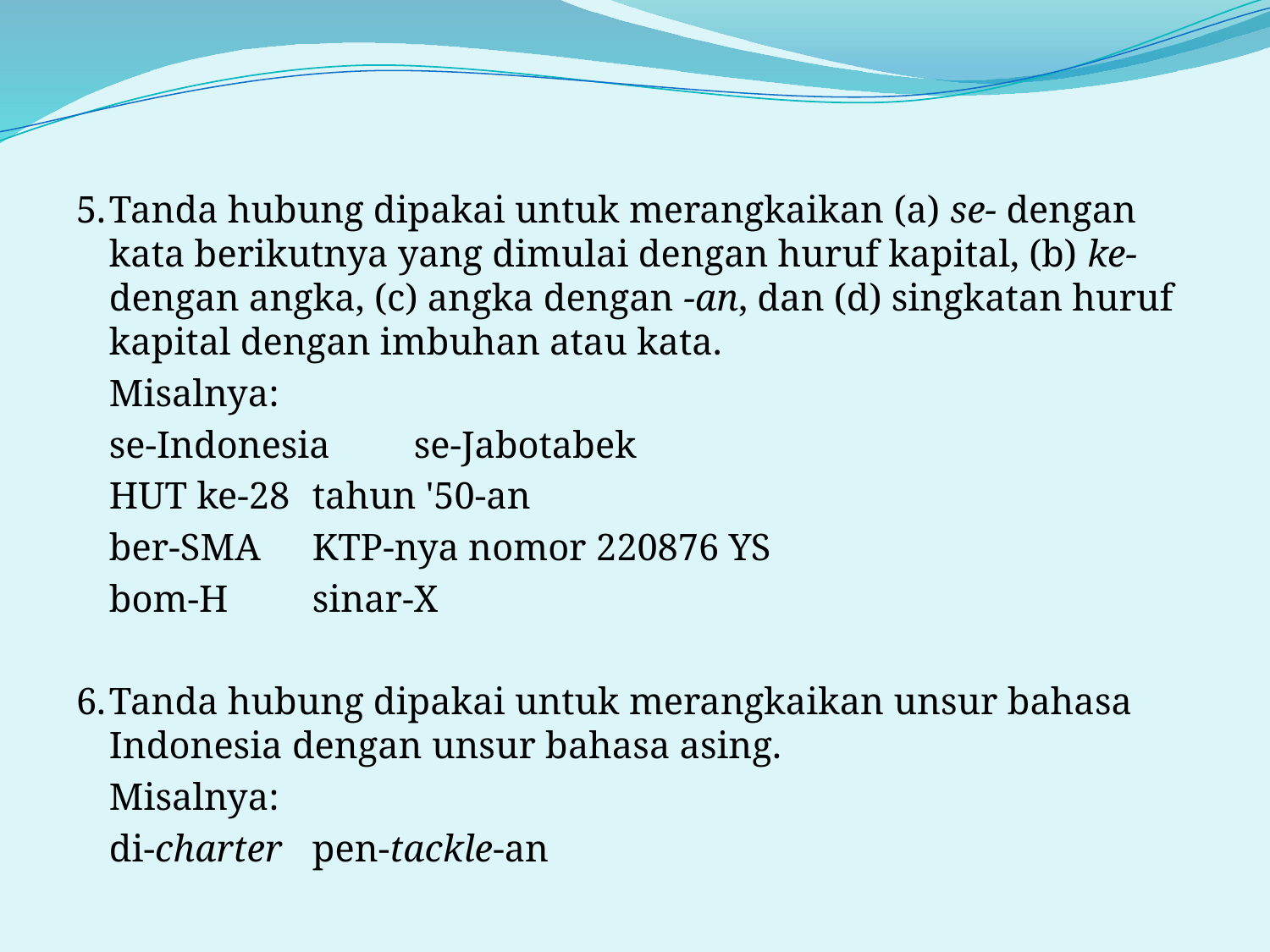

#
5.	Tanda hubung dipakai untuk merangkaikan (a) se- dengan kata berikutnya yang dimulai dengan huruf kapital, (b) ke- dengan angka, (c) angka dengan -an, dan (d) singkatan huruf kapital dengan imbuhan atau kata.
	Misalnya:
		se-Indonesia 	se-Jabotabek
		HUT ke-28 	tahun '50-an
		ber-SMA 	KTP-nya nomor 220876 YS
		bom-H 	sinar-X

6.	Tanda hubung dipakai untuk merangkaikan unsur bahasa Indonesia dengan unsur bahasa asing.
	Misalnya:
		di-charter			pen-tackle-an